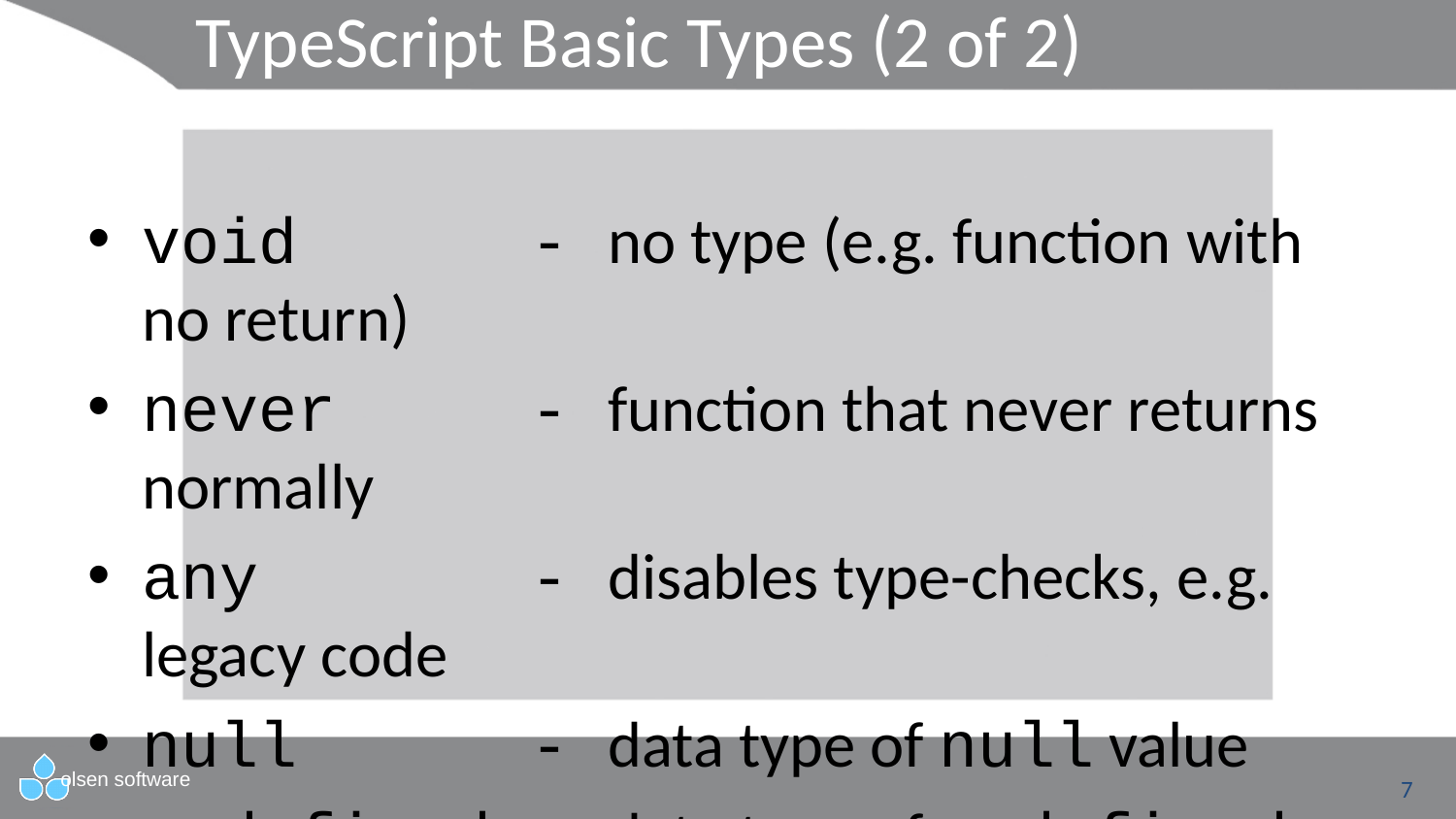

# TypeScript Basic Types (2 of 2)
void      - no type (e.g. function with no return)
never     - function that never returns normally
any       - disables type-checks, e.g. legacy code
null      - data type of null value
undefined - data type of undefined value

7